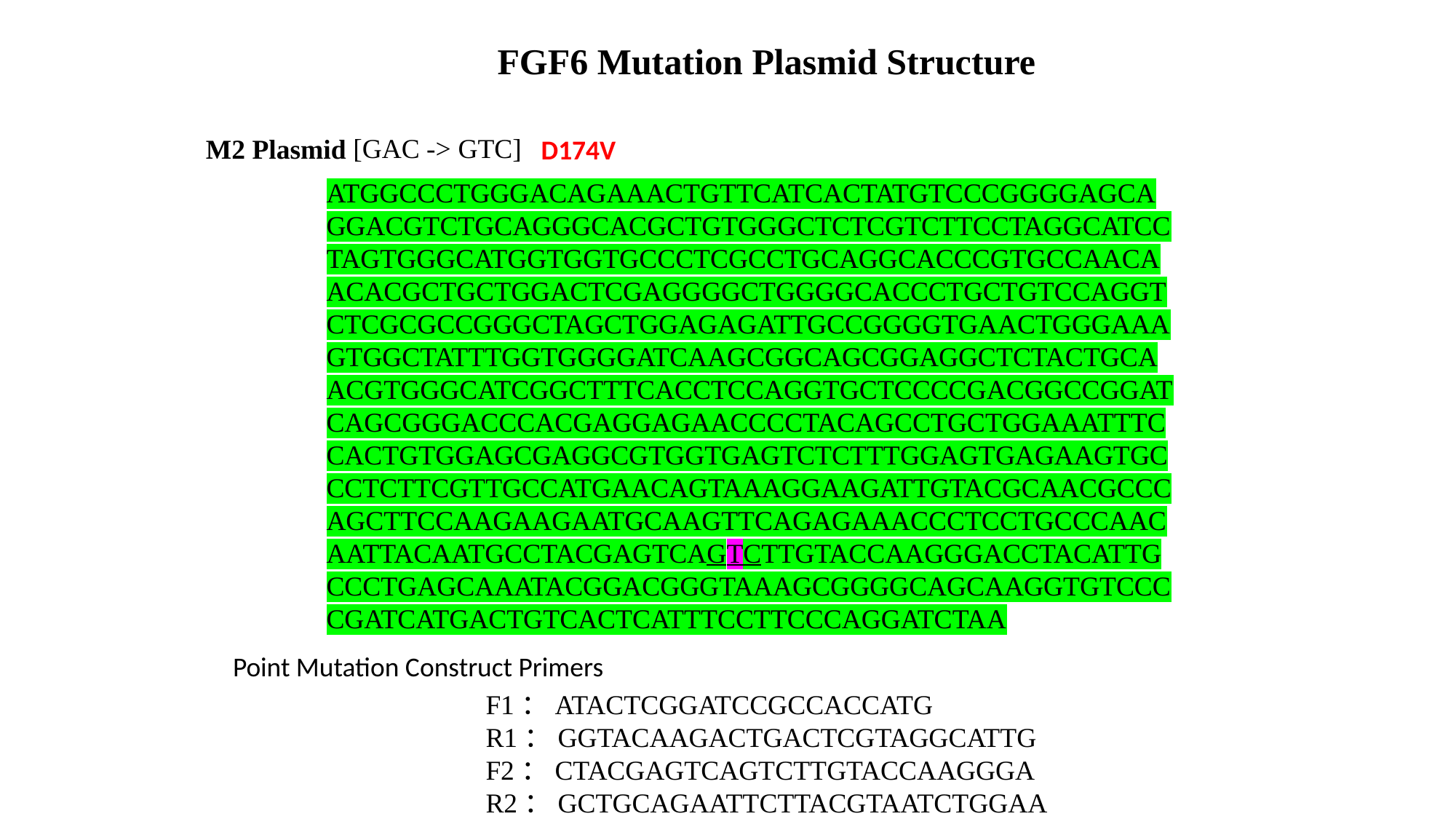

FGF6 Mutation Plasmid Structure
[GAC -> GTC]
M2 Plasmid
D174V
ATGGCCCTGGGACAGAAACTGTTCATCACTATGTCCCGGGGAGCAGGACGTCTGCAGGGCACGCTGTGGGCTCTCGTCTTCCTAGGCATCCTAGTGGGCATGGTGGTGCCCTCGCCTGCAGGCACCCGTGCCAACAACACGCTGCTGGACTCGAGGGGCTGGGGCACCCTGCTGTCCAGGTCTCGCGCCGGGCTAGCTGGAGAGATTGCCGGGGTGAACTGGGAAAGTGGCTATTTGGTGGGGATCAAGCGGCAGCGGAGGCTCTACTGCAACGTGGGCATCGGCTTTCACCTCCAGGTGCTCCCCGACGGCCGGATCAGCGGGACCCACGAGGAGAACCCCTACAGCCTGCTGGAAATTTCCACTGTGGAGCGAGGCGTGGTGAGTCTCTTTGGAGTGAGAAGTGCCCTCTTCGTTGCCATGAACAGTAAAGGAAGATTGTACGCAACGCCCAGCTTCCAAGAAGAATGCAAGTTCAGAGAAACCCTCCTGCCCAACAATTACAATGCCTACGAGTCAGTCTTGTACCAAGGGACCTACATTGCCCTGAGCAAATACGGACGGGTAAAGCGGGGCAGCAAGGTGTCCCCGATCATGACTGTCACTCATTTCCTTCCCAGGATCTAA
Point Mutation Construct Primers
F1：ATACTCGGATCCGCCACCATG
R1：GGTACAAGACTGACTCGTAGGCATTG
F2：CTACGAGTCAGTCTTGTACCAAGGGA
R2：GCTGCAGAATTCTTACGTAATCTGGAA